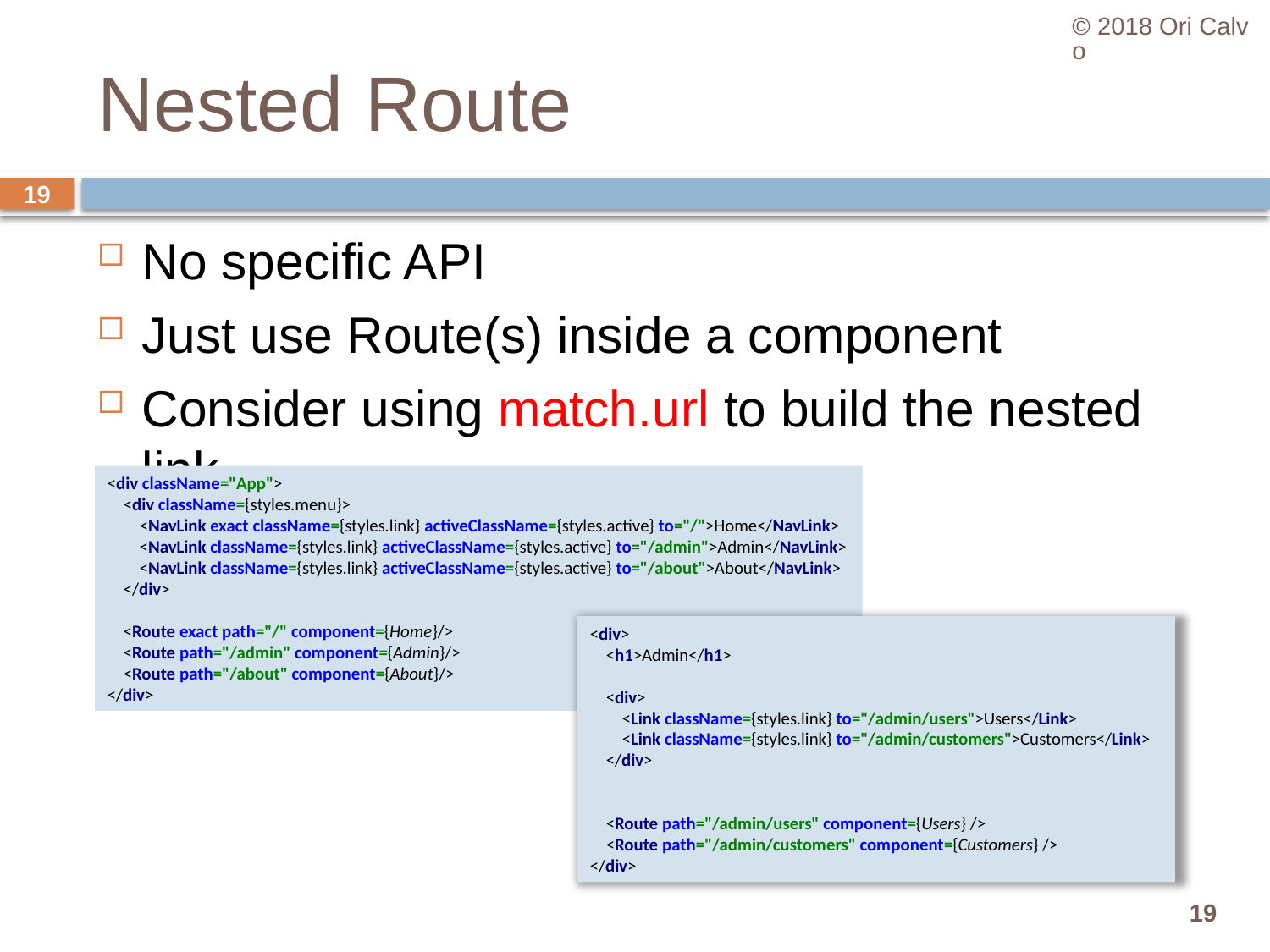

© 2018 Ori Calvo
# Nested Route
19
No specific API
Just use Route(s) inside a component
Consider using match.url to build the nested link
<div className="App">
    <div className={styles.menu}>
        <NavLink exact className={styles.link} activeClassName={styles.active} to="/">Home</NavLink>
        <NavLink className={styles.link} activeClassName={styles.active} to="/admin">Admin</NavLink>
        <NavLink className={styles.link} activeClassName={styles.active} to="/about">About</NavLink>
    </div>
    <Route exact path="/" component={Home}/>
    <Route path="/admin" component={Admin}/>
    <Route path="/about" component={About}/>
</div>
<div>
    <h1>Admin</h1>
    <div>
        <Link className={styles.link} to="/admin/users">Users</Link>
        <Link className={styles.link} to="/admin/customers">Customers</Link>
    </div>
    <Route path="/admin/users" component={Users} />
    <Route path="/admin/customers" component={Customers} />
</div>